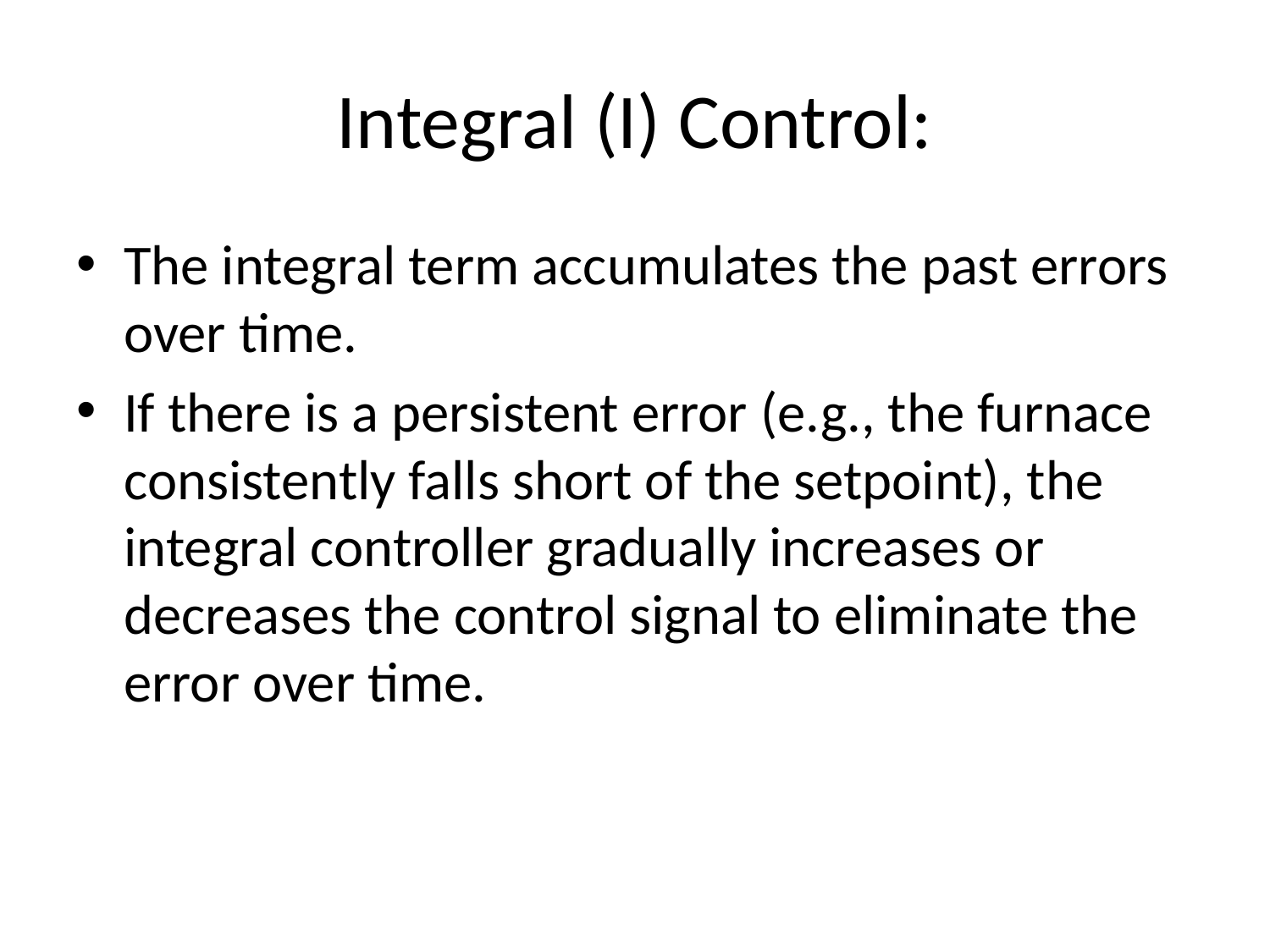

# Integral (I) Control:
The integral term accumulates the past errors over time.
If there is a persistent error (e.g., the furnace consistently falls short of the setpoint), the integral controller gradually increases or decreases the control signal to eliminate the error over time.